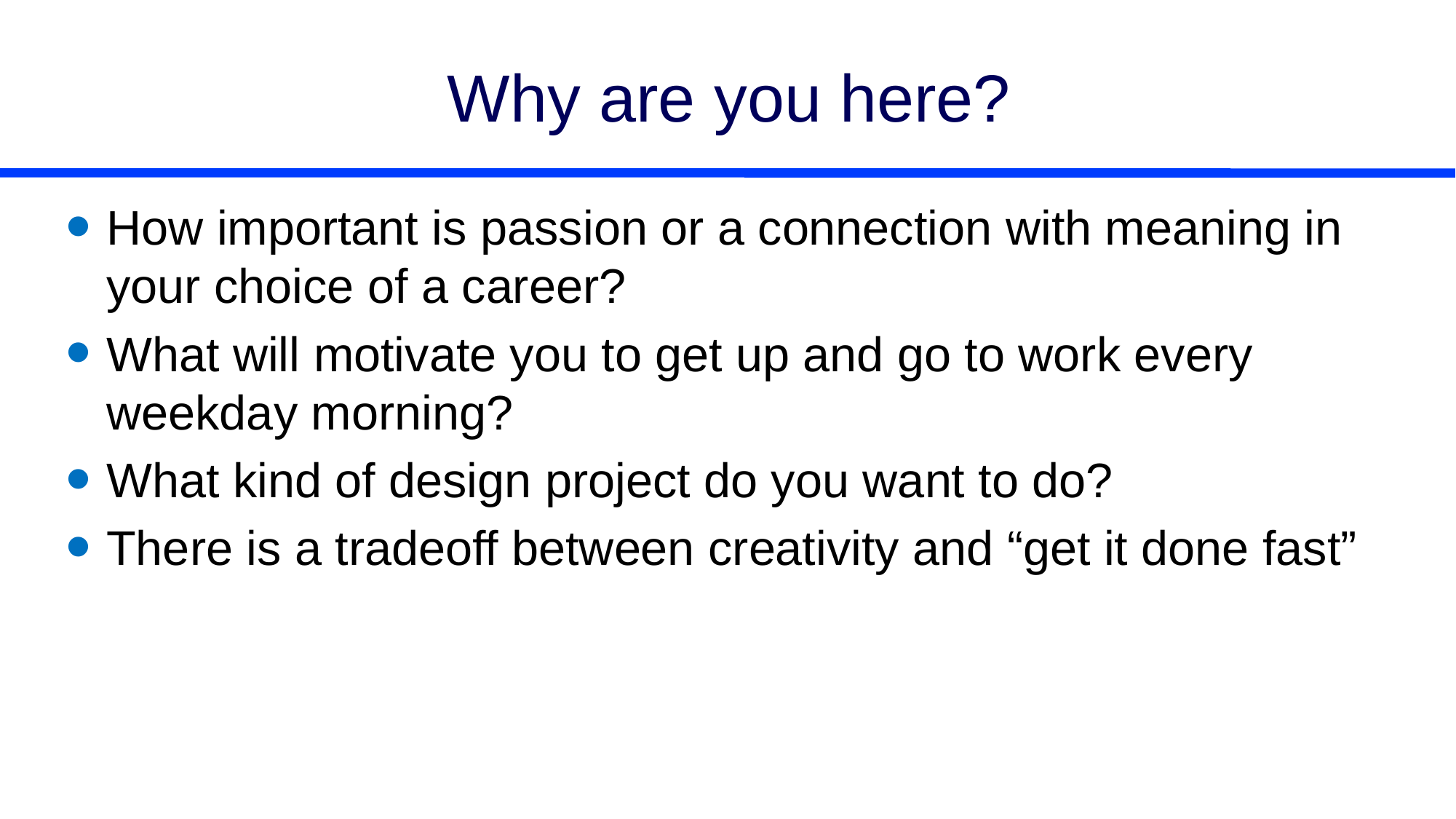

# Why are you here?
How important is passion or a connection with meaning in your choice of a career?
What will motivate you to get up and go to work every weekday morning?
What kind of design project do you want to do?
There is a tradeoff between creativity and “get it done fast”